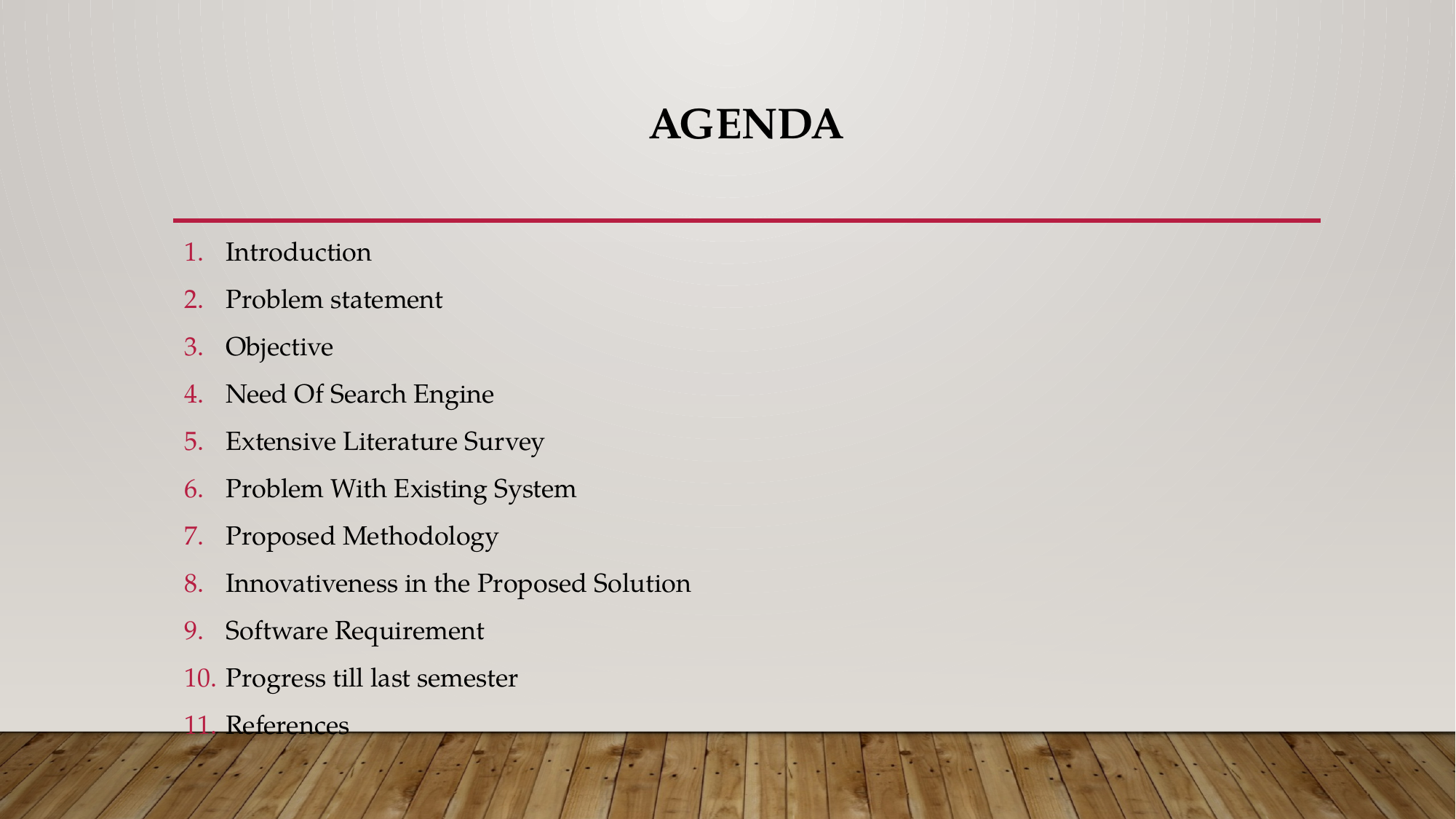

# Agenda
Introduction
Problem statement
Objective
Need Of Search Engine
Extensive Literature Survey
Problem With Existing System
Proposed Methodology
Innovativeness in the Proposed Solution
Software Requirement
Progress till last semester
References